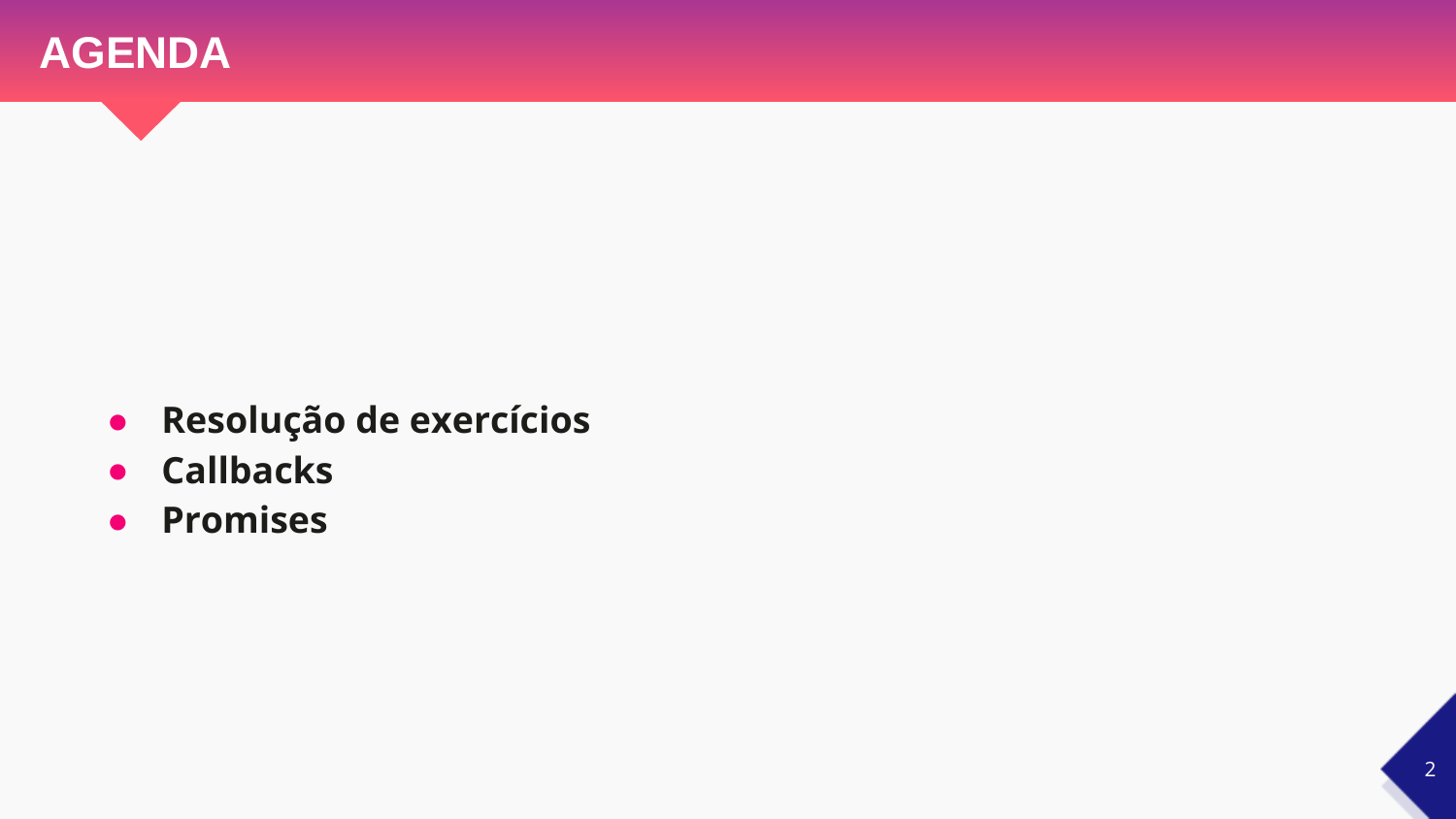

# AGENDA
Resolução de exercícios
Callbacks
Promises
2